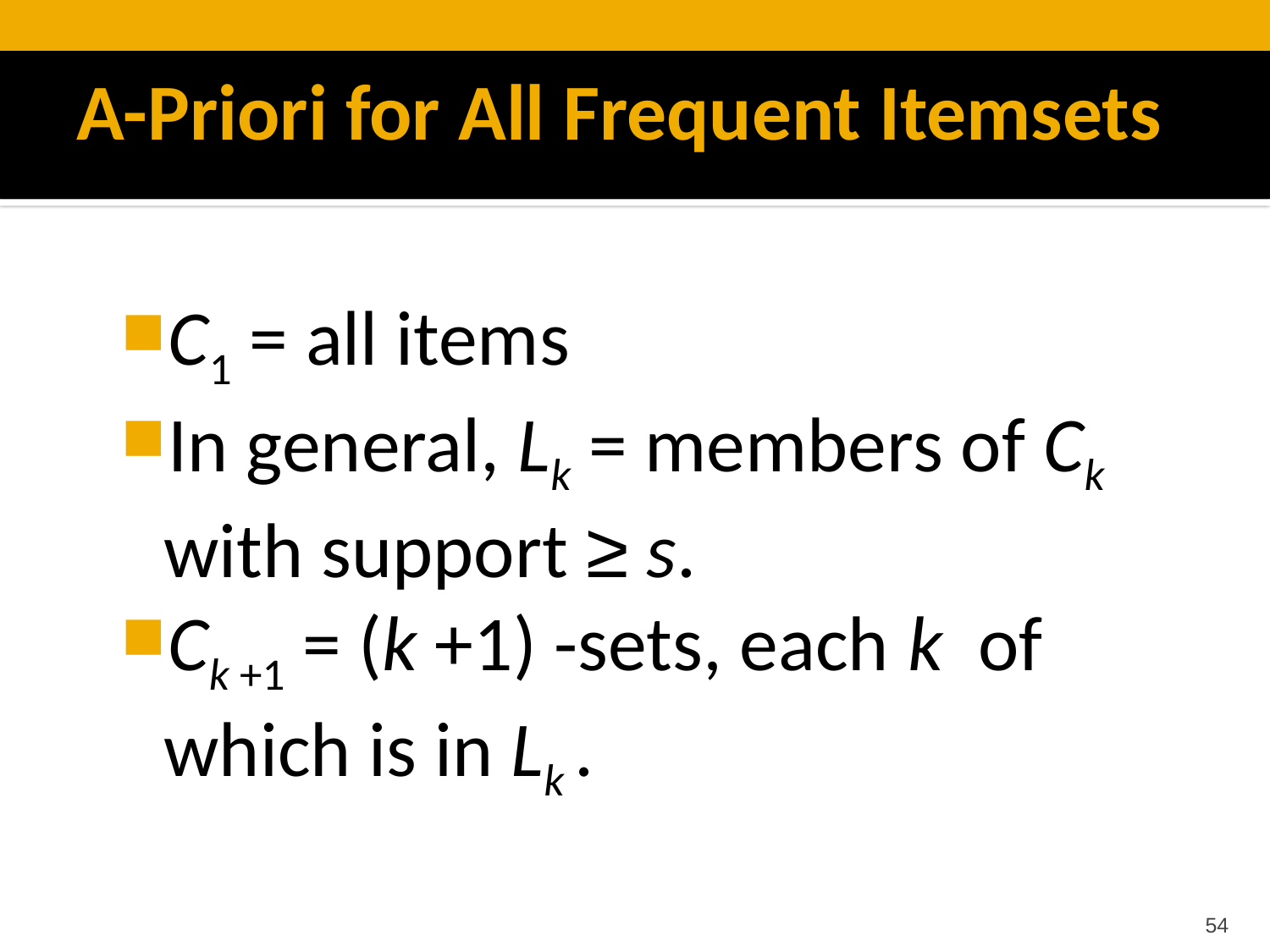

# A-Priori for All Frequent Itemsets
C1 = all items
In general, Lk = members of Ck with support ≥ s.
Ck +1 = (k +1) -sets, each k  of which is in Lk .
54